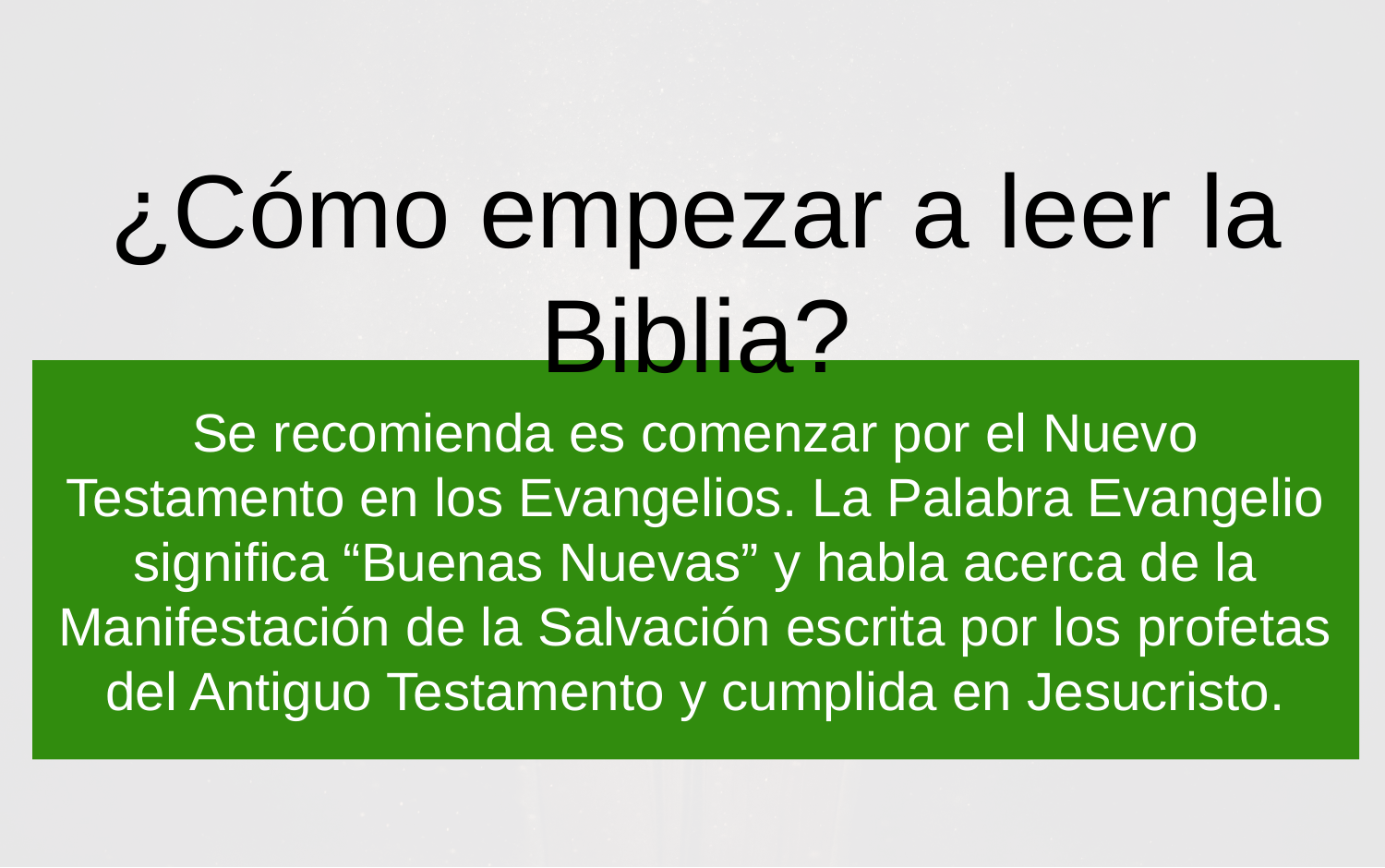

¿Cómo empezar a leer la Biblia?
Se recomienda es comenzar por el Nuevo Testamento en los Evangelios. La Palabra Evangelio significa “Buenas Nuevas” y habla acerca de la Manifestación de la Salvación escrita por los profetas del Antiguo Testamento y cumplida en Jesucristo.